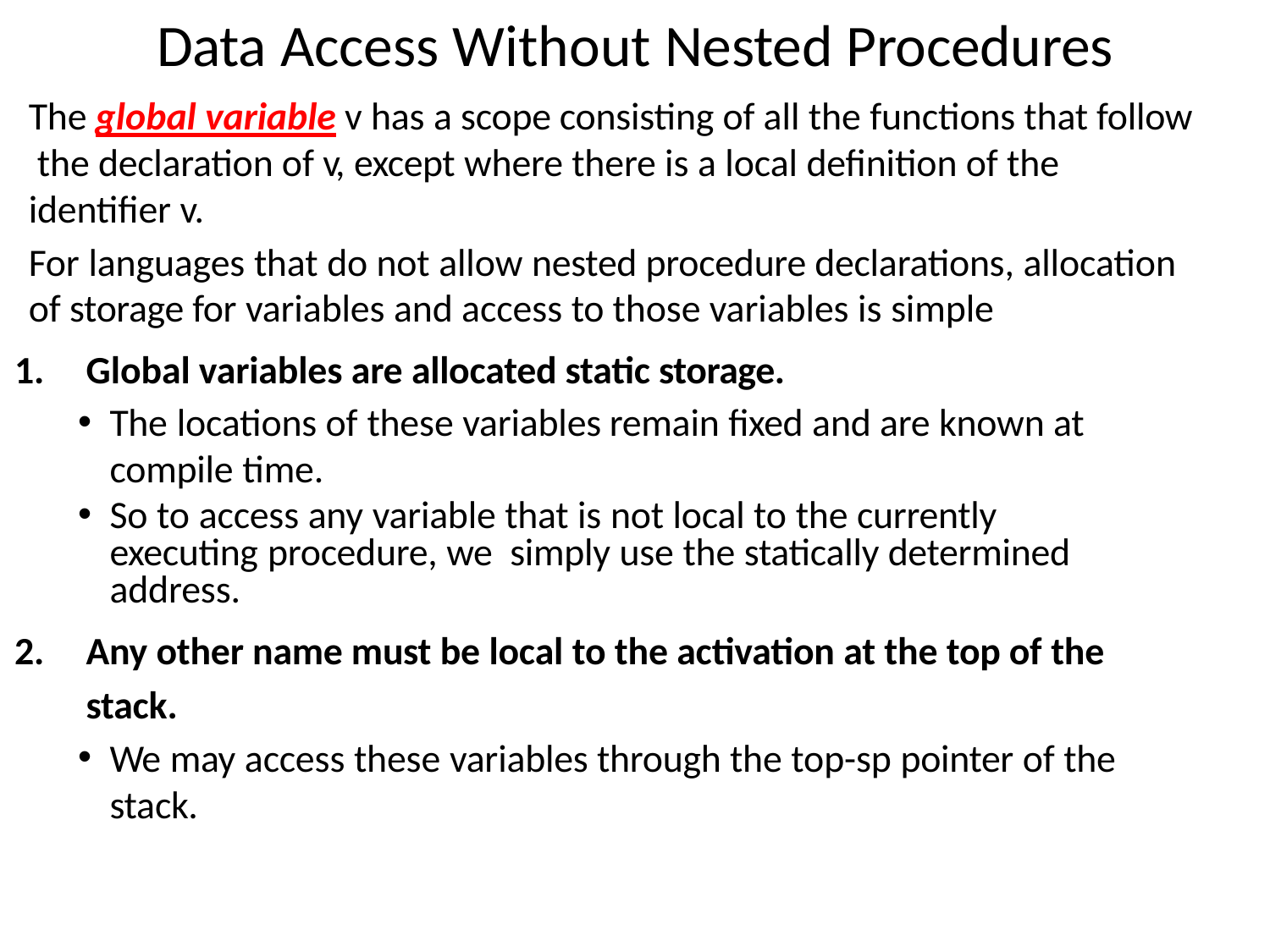

# Data Access Without Nested Procedures
The global variable v has a scope consisting of all the functions that follow  the declaration of v, except where there is a local definition of the identifier v.
For languages that do not allow nested procedure declarations, allocation  of storage for variables and access to those variables is simple
Global variables are allocated static storage.
The locations of these variables remain fixed and are known at compile time.
So to access any variable that is not local to the currently executing procedure, we  simply use the statically determined address.
Any other name must be local to the activation at the top of the stack.
We may access these variables through the top-sp pointer of the stack.